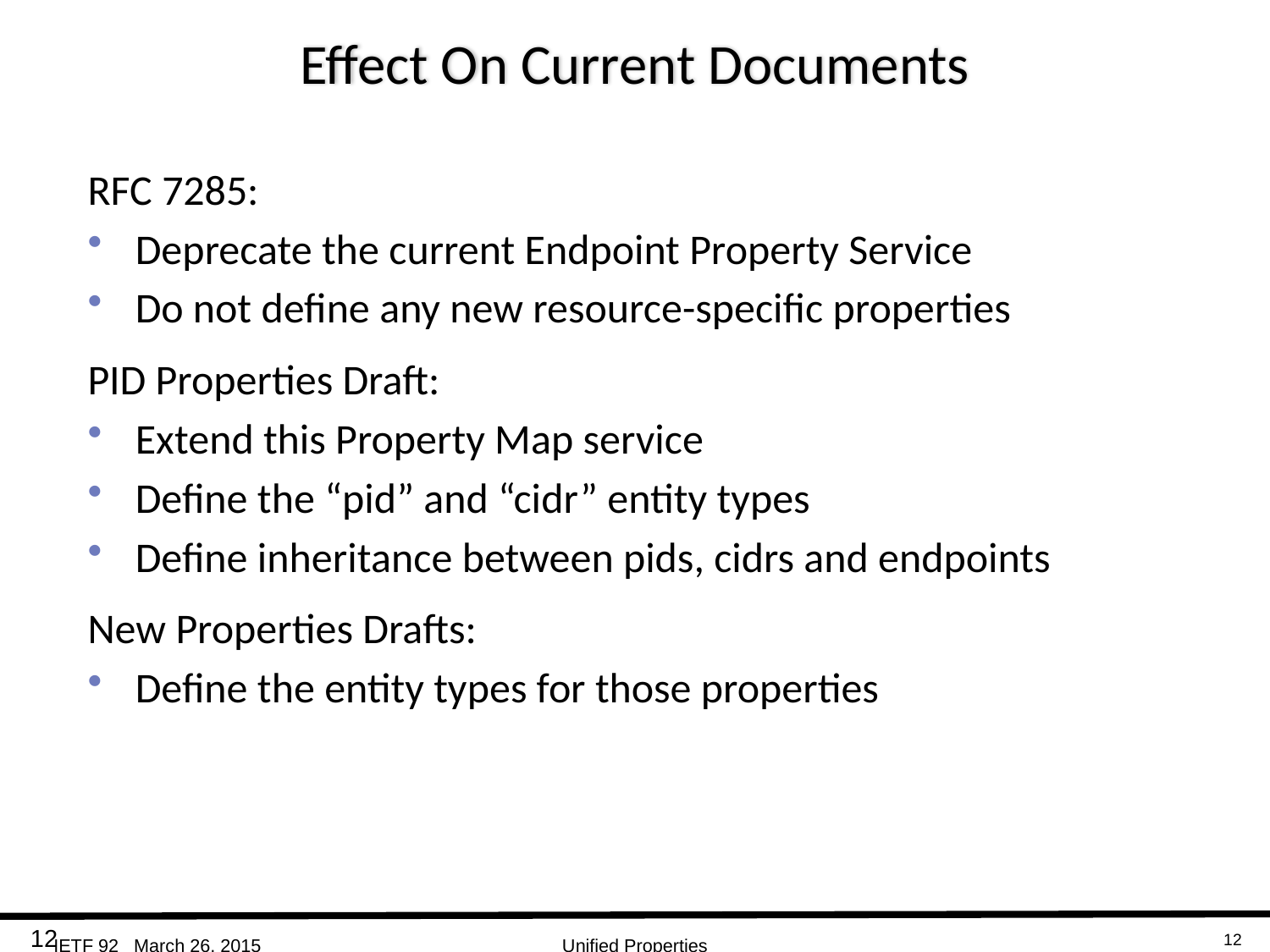

# Effect On Current Documents
RFC 7285:
Deprecate the current Endpoint Property Service
Do not define any new resource-specific properties
PID Properties Draft:
Extend this Property Map service
Define the “pid” and “cidr” entity types
Define inheritance between pids, cidrs and endpoints
New Properties Drafts:
Define the entity types for those properties
12